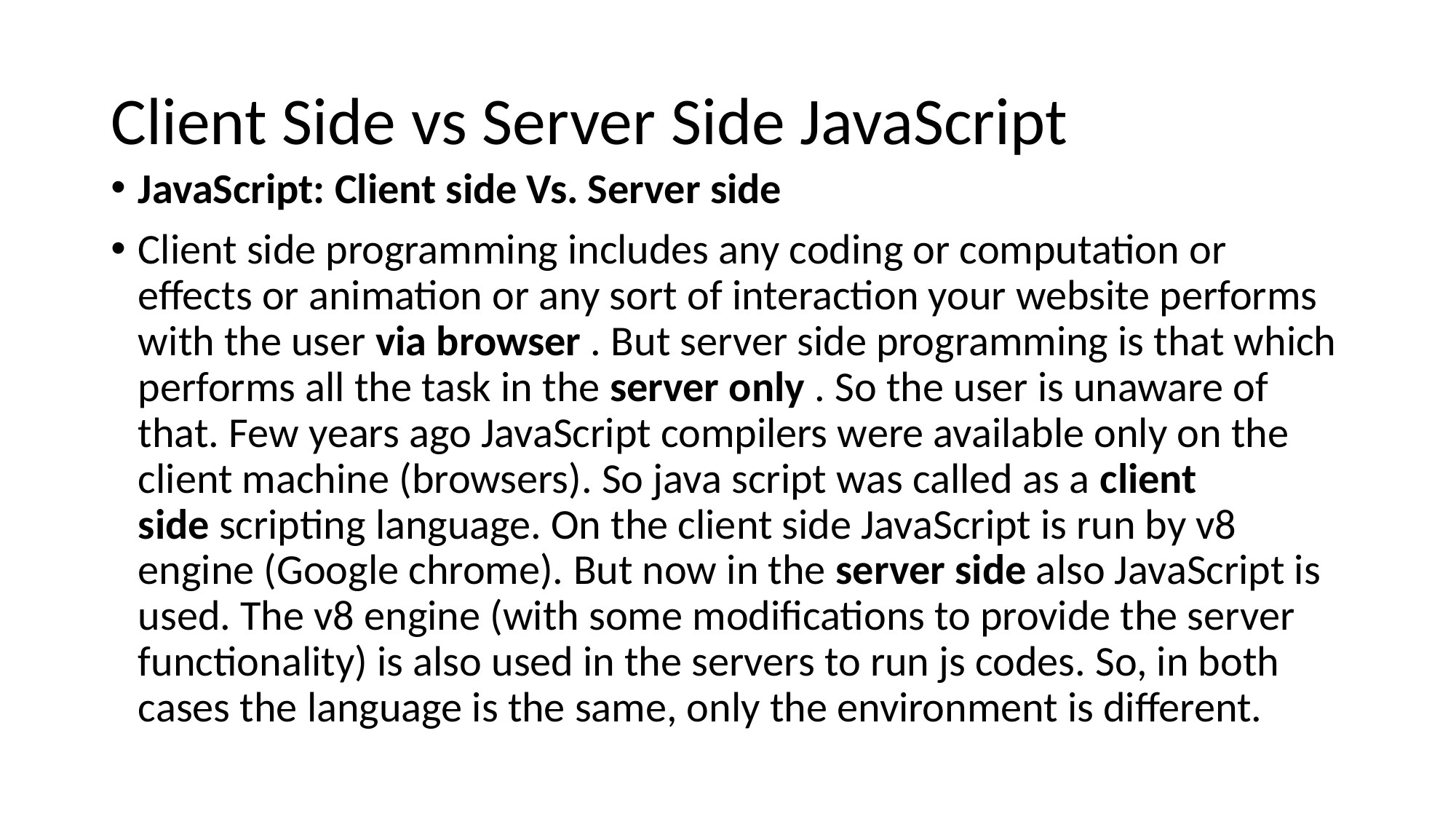

# Client Side vs Server Side JavaScript
JavaScript: Client side Vs. Server side
Client side programming includes any coding or computation or effects or animation or any sort of interaction your website performs with the user via browser . But server side programming is that which performs all the task in the server only . So the user is unaware of that. Few years ago JavaScript compilers were available only on the client machine (browsers). So java script was called as a client side scripting language. On the client side JavaScript is run by v8 engine (Google chrome). But now in the server side also JavaScript is used. The v8 engine (with some modifications to provide the server functionality) is also used in the servers to run js codes. So, in both cases the language is the same, only the environment is different.